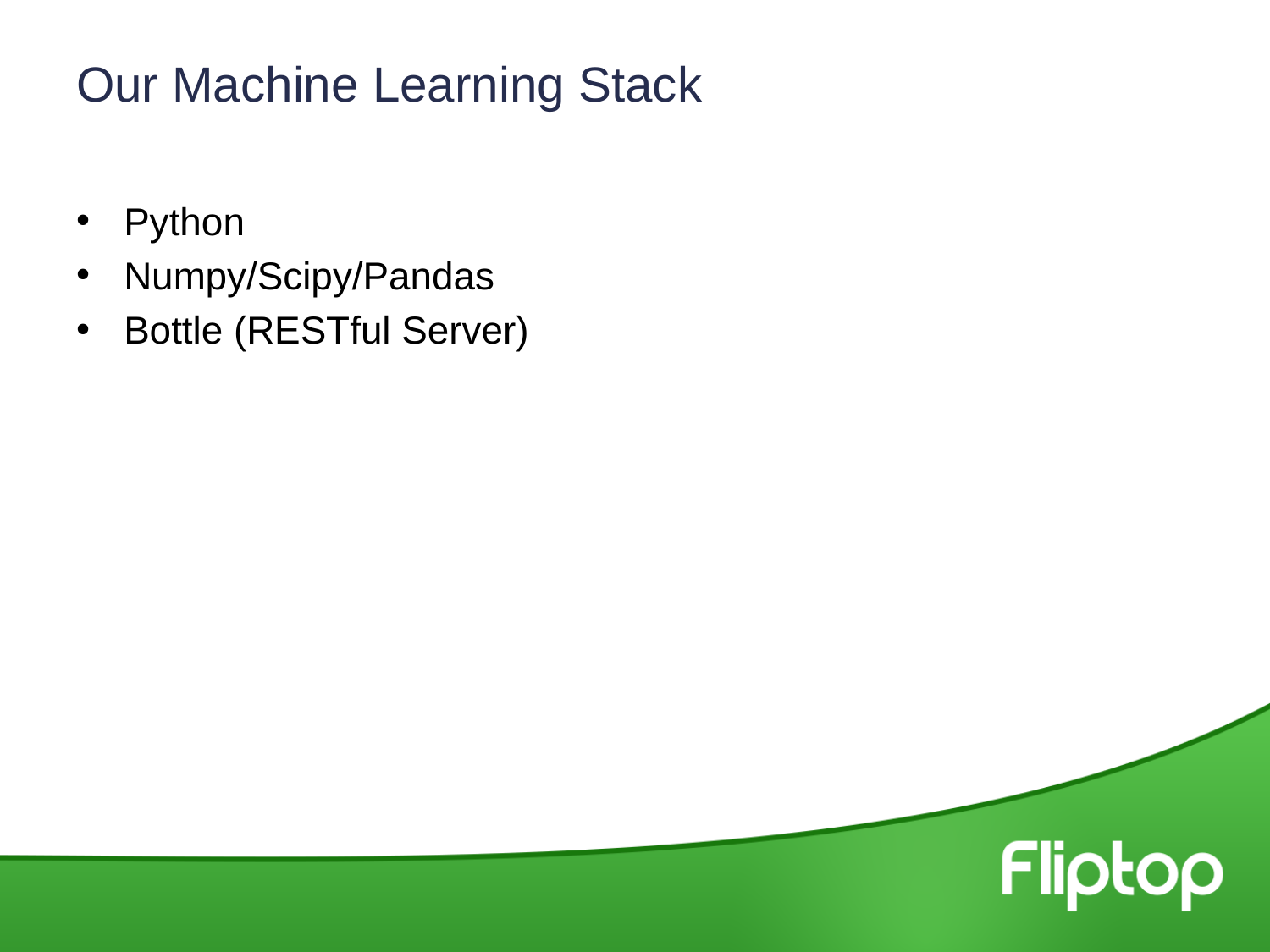

# Our Machine Learning Stack
Python
Numpy/Scipy/Pandas
Bottle (RESTful Server)